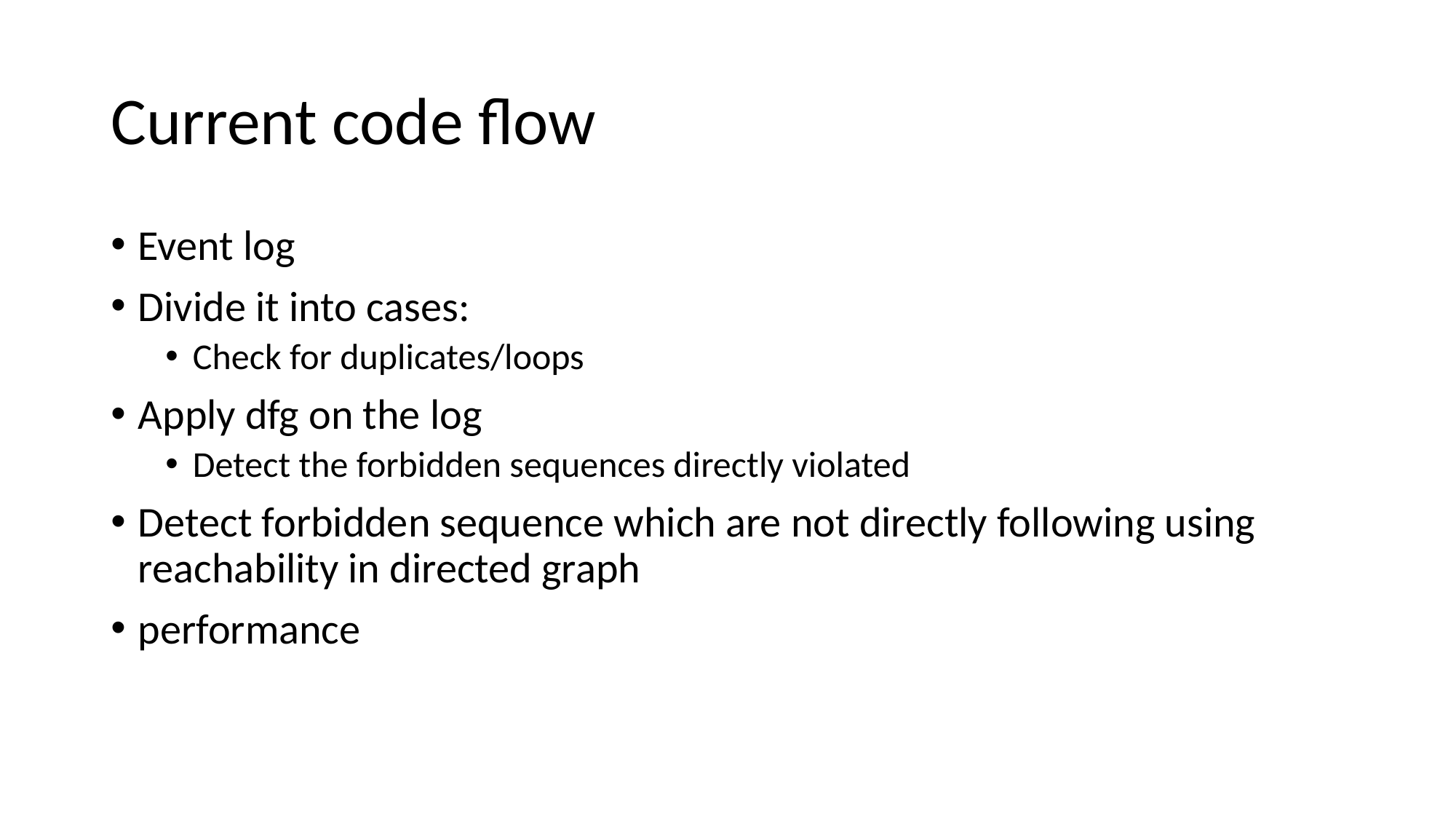

# Current code flow
Event log
Divide it into cases:
Check for duplicates/loops
Apply dfg on the log
Detect the forbidden sequences directly violated
Detect forbidden sequence which are not directly following using reachability in directed graph
performance